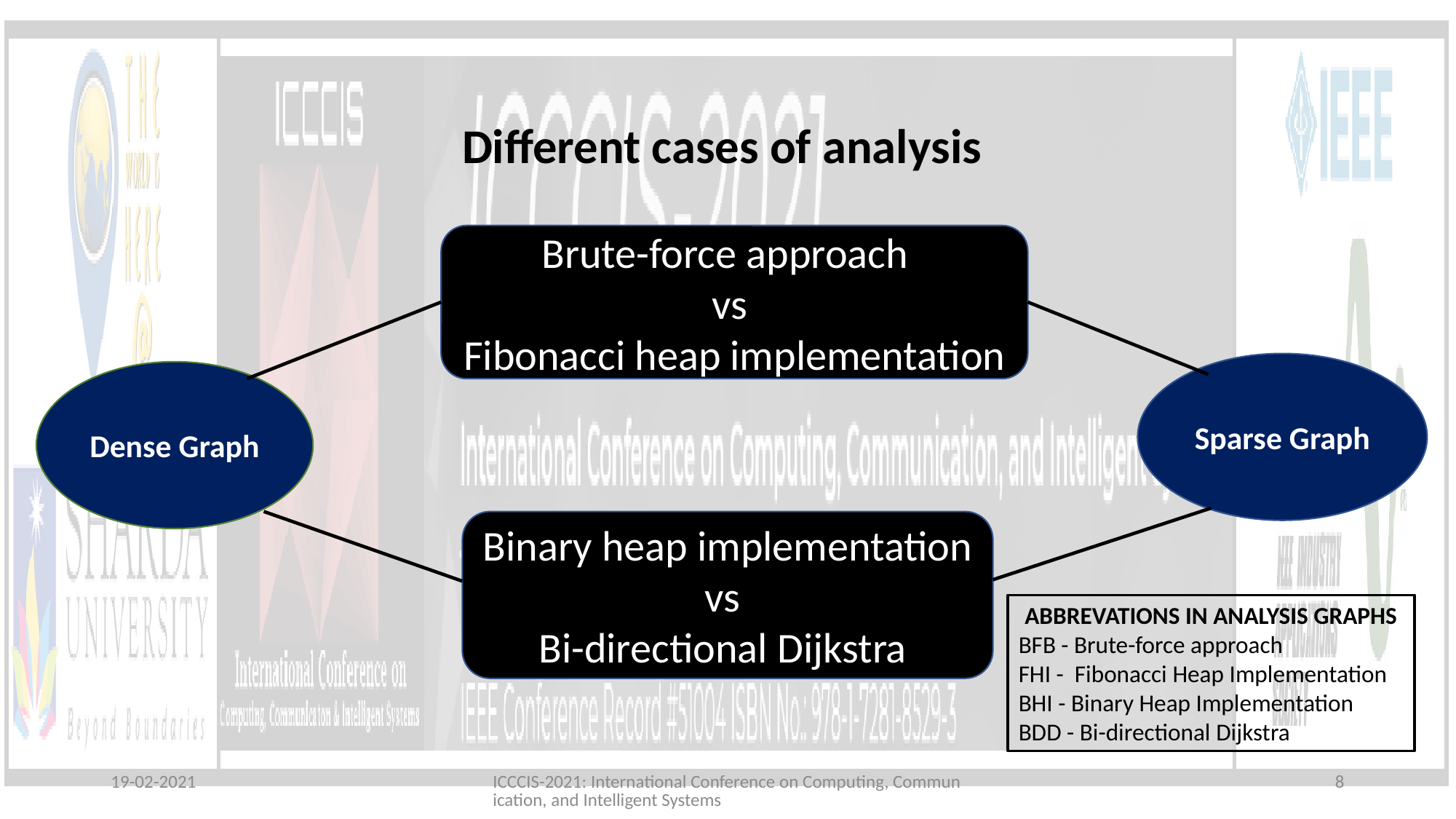

Different cases of analysis
Brute-force approach
vs
Fibonacci heap implementation
Sparse Graph
Dense Graph
Binary heap implementation
vs
Bi-directional Dijkstra
ABBREVATIONS IN ANALYSIS GRAPHS
BFB - Brute-force approach
FHI -  Fibonacci Heap Implementation
BHI - Binary Heap Implementation
BDD - Bi-directional Dijkstra
19-02-2021
ICCCIS-2021: International Conference on Computing, Communication, and Intelligent Systems
8